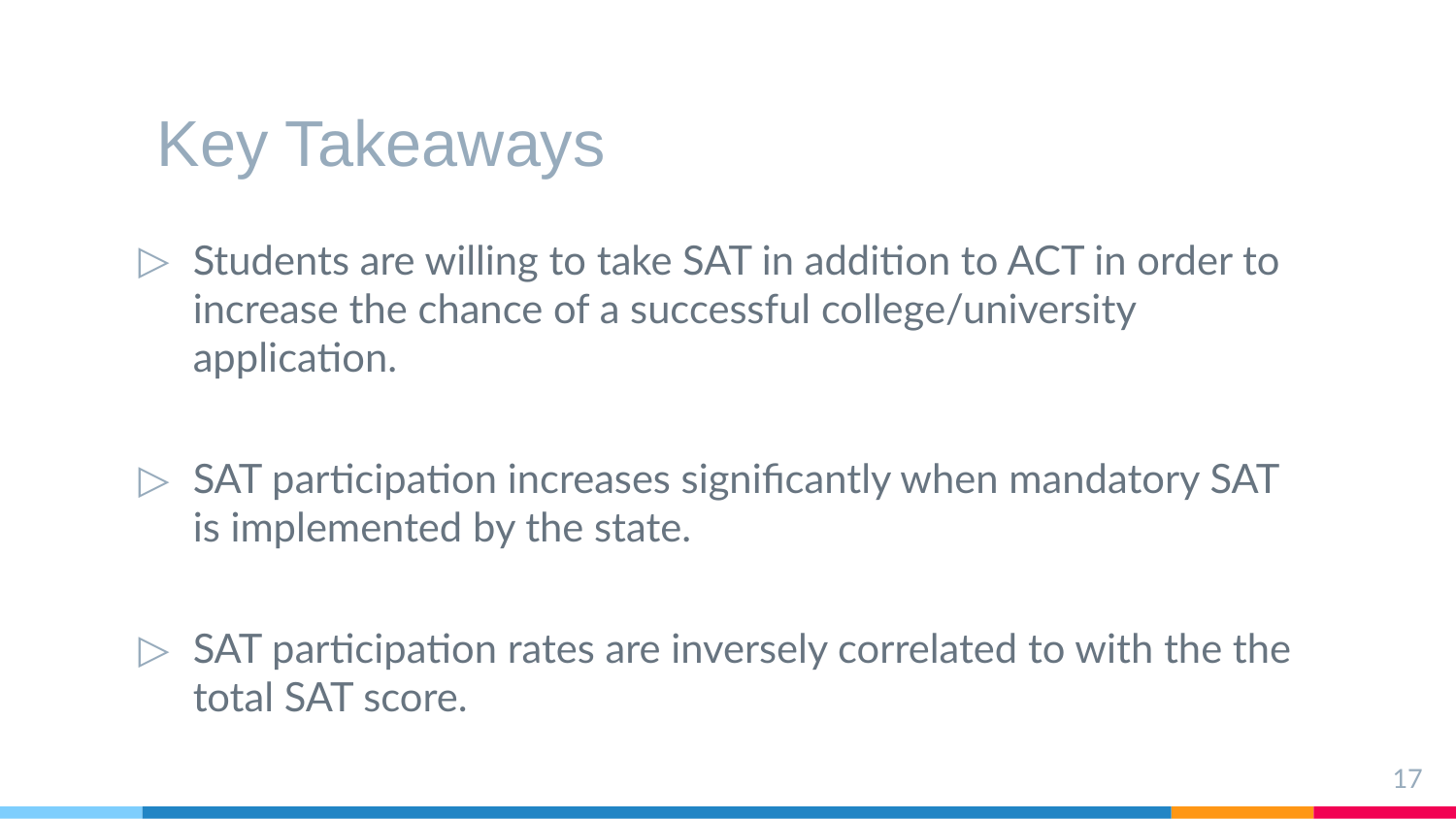

# Key Takeaways
Students are willing to take SAT in addition to ACT in order to increase the chance of a successful college/university application.

SAT participation increases significantly when mandatory SAT is implemented by the state.

SAT participation rates are inversely correlated to with the the total SAT score.

17